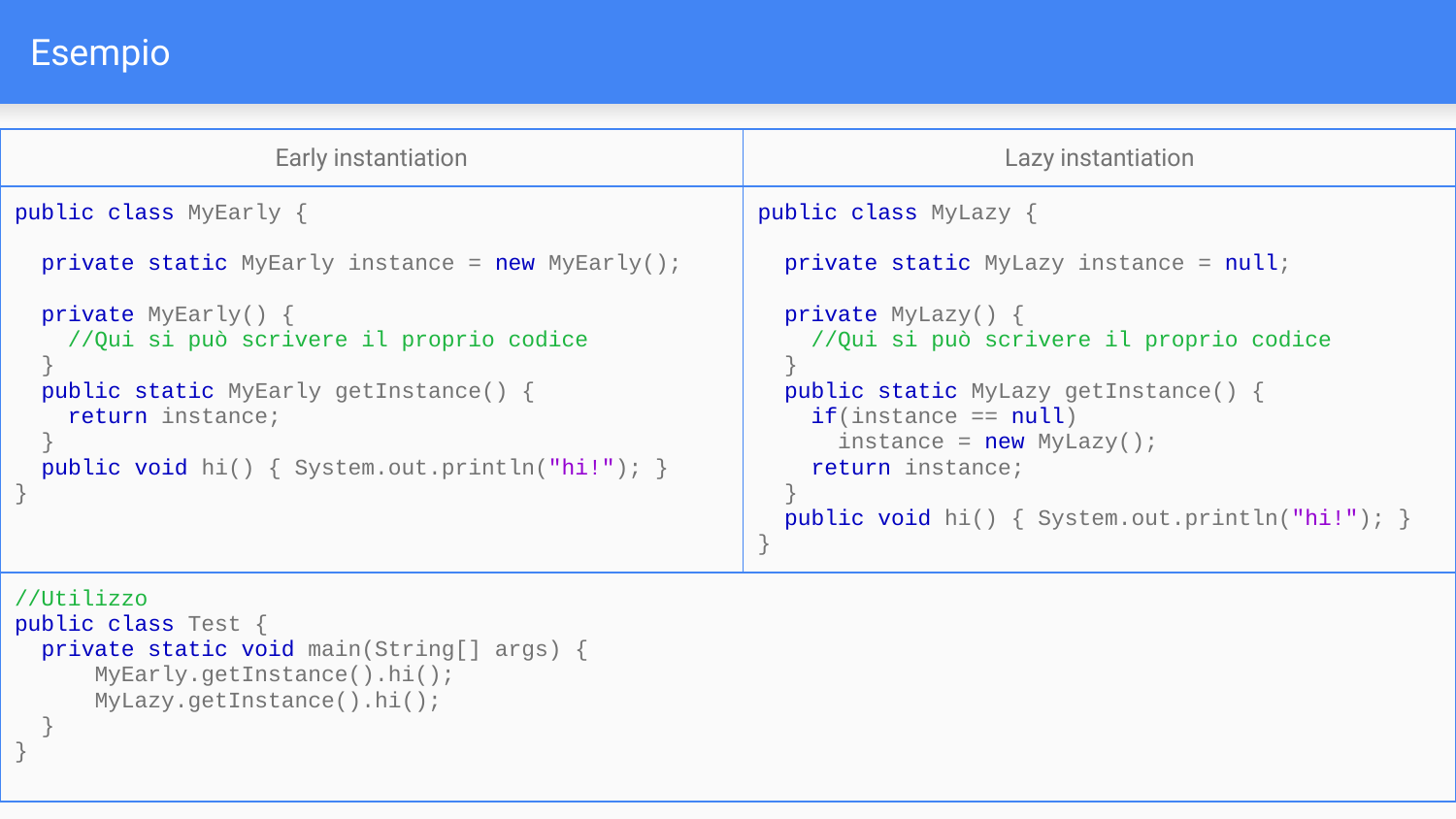

# Esempio
| Early instantiation | Lazy instantiation |
| --- | --- |
| public class MyEarly { private static MyEarly instance = new MyEarly(); private MyEarly() { //Qui si può scrivere il proprio codice } public static MyEarly getInstance() { return instance; } public void hi() { System.out.println("hi!"); } } | public class MyLazy { private static MyLazy instance = null; private MyLazy() { //Qui si può scrivere il proprio codice } public static MyLazy getInstance() { if(instance == null) instance = new MyLazy(); return instance; } public void hi() { System.out.println("hi!"); } } |
| //Utilizzo public class Test { private static void main(String[] args) { MyEarly.getInstance().hi(); MyLazy.getInstance().hi(); } } |  |